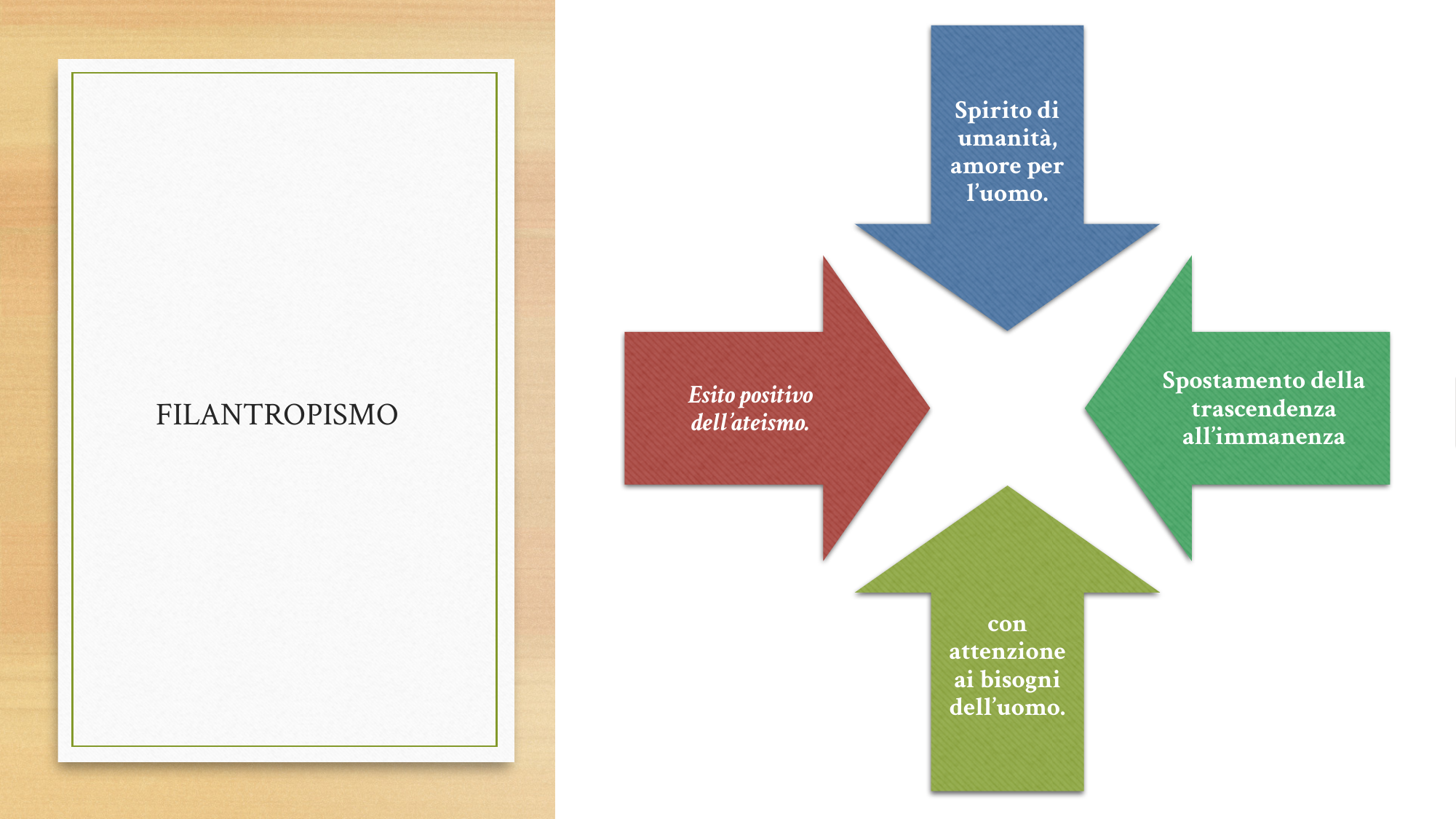

Spirito di umanità, amore per l’uomo.
Spostamento della trascendenza all’immanenza
con attenzione ai bisogni dell’uomo.
Esito positivo dell’ateismo.

# FILANTROPISMO